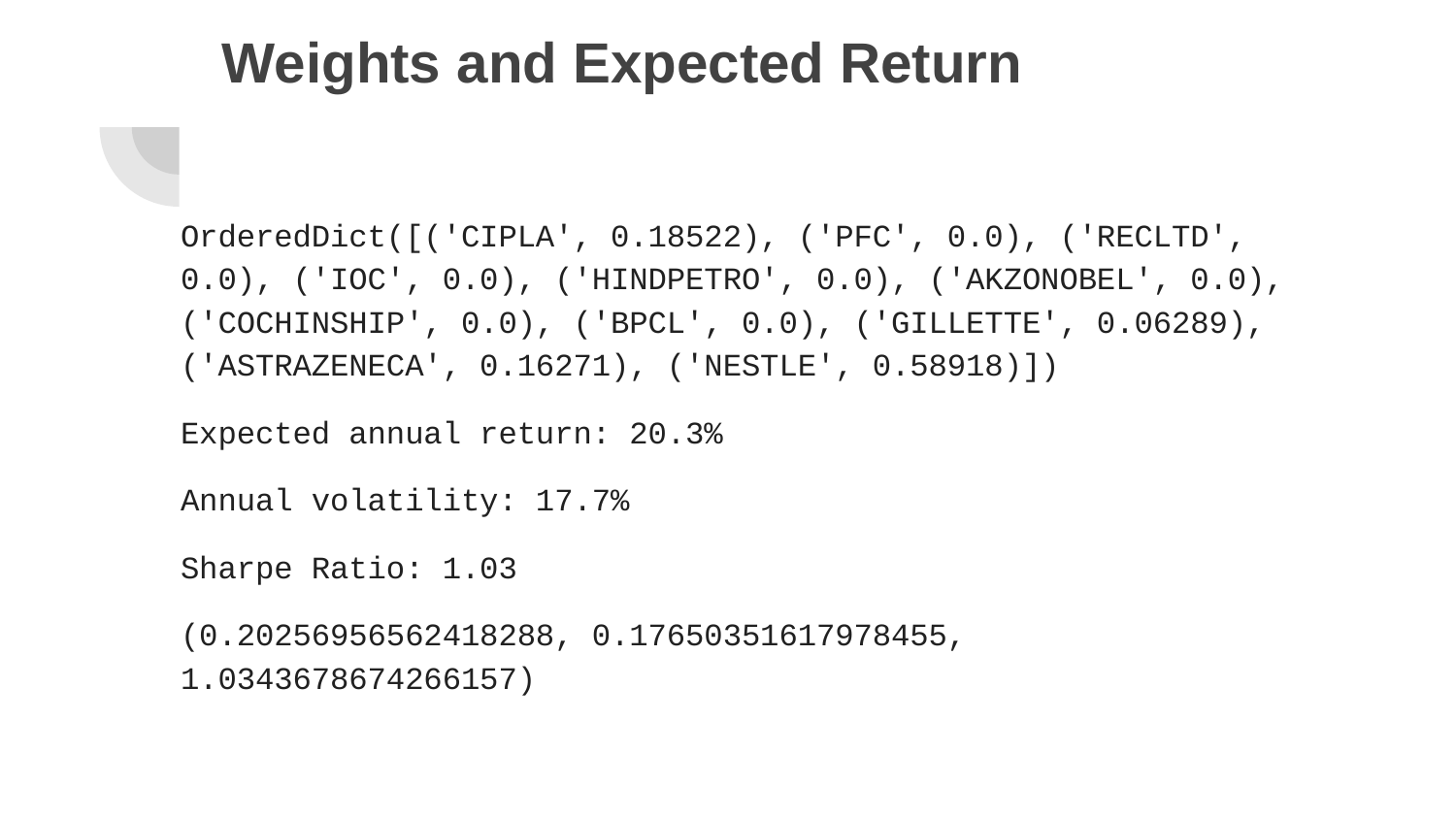

# Weights and Expected Return
OrderedDict([('CIPLA', 0.18522), ('PFC', 0.0), ('RECLTD', 0.0), ('IOC', 0.0), ('HINDPETRO', 0.0), ('AKZONOBEL', 0.0), ('COCHINSHIP', 0.0), ('BPCL', 0.0), ('GILLETTE', 0.06289), ('ASTRAZENECA', 0.16271), ('NESTLE', 0.58918)])
Expected annual return: 20.3%
Annual volatility: 17.7%
Sharpe Ratio: 1.03
(0.20256956562418288, 0.17650351617978455, 1.0343678674266157)